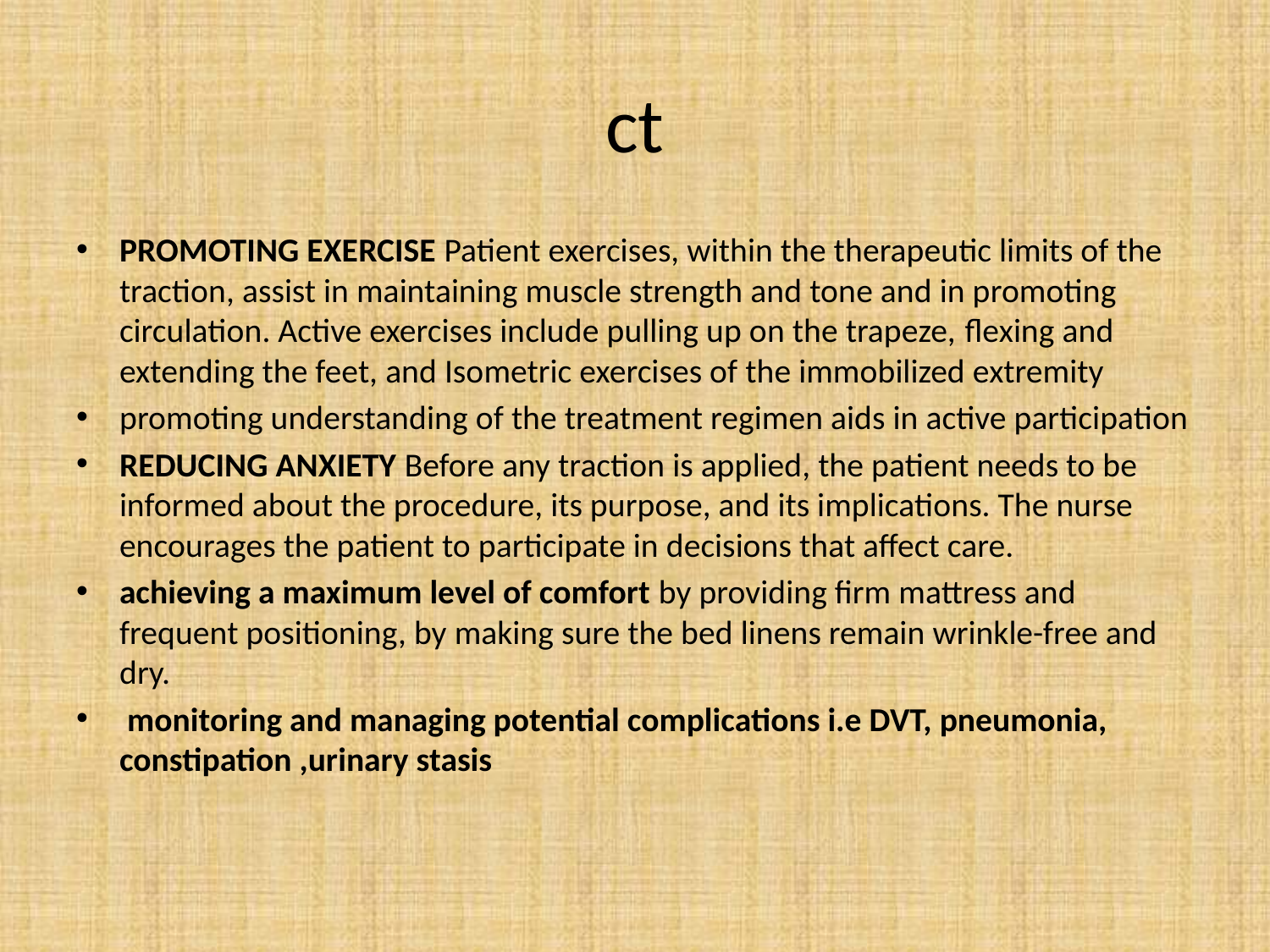

# ct
PROMOTING EXERCISE Patient exercises, within the therapeutic limits of the traction, assist in maintaining muscle strength and tone and in promoting circulation. Active exercises include pulling up on the trapeze, ﬂexing and extending the feet, and Isometric exercises of the immobilized extremity
promoting understanding of the treatment regimen aids in active participation
REDUCING ANXIETY Before any traction is applied, the patient needs to be informed about the procedure, its purpose, and its implications. The nurse encourages the patient to participate in decisions that affect care.
achieving a maximum level of comfort by providing firm mattress and frequent positioning, by making sure the bed linens remain wrinkle-free and dry.
 monitoring and managing potential complications i.e DVT, pneumonia, constipation ,urinary stasis